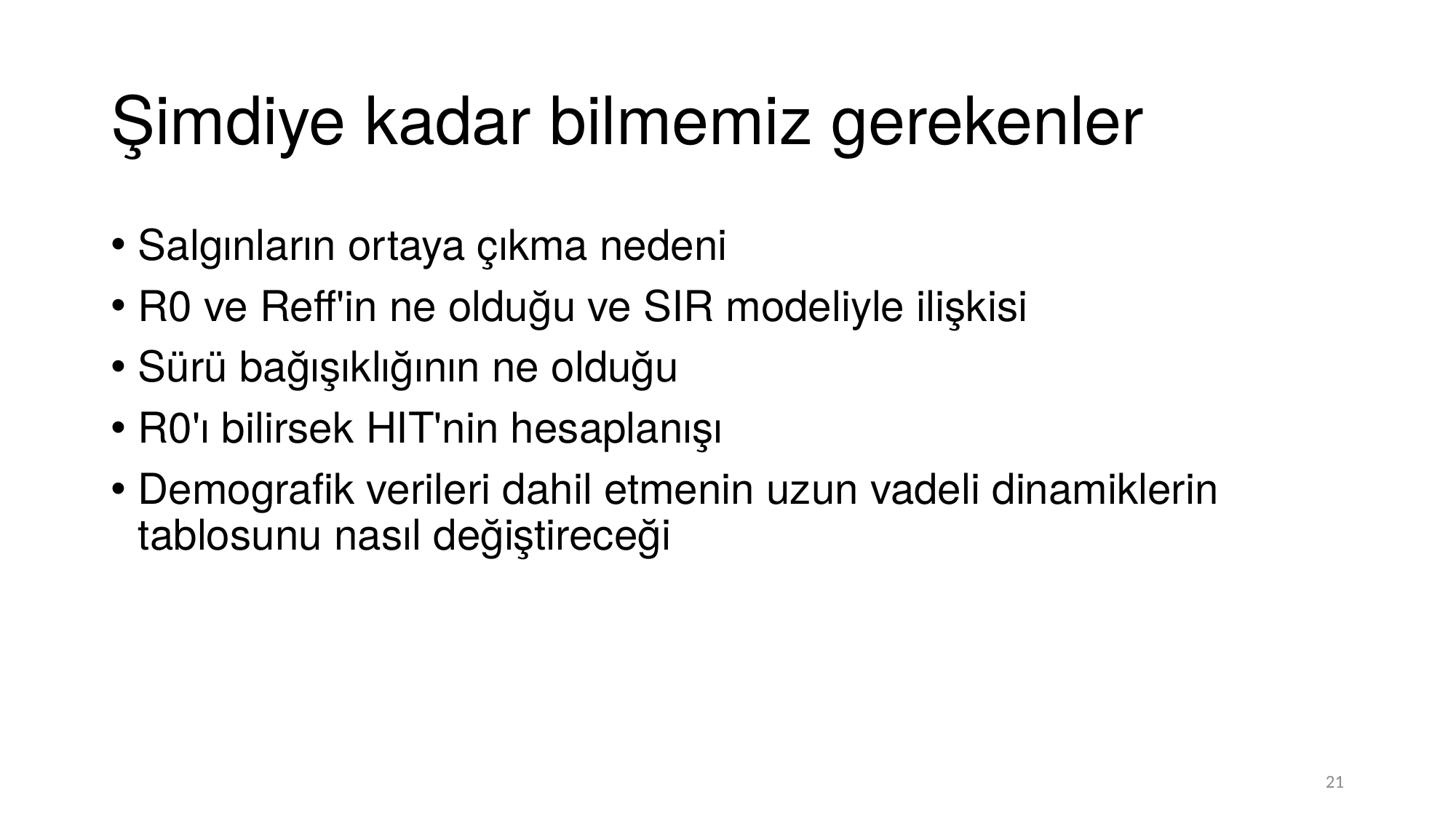

# Şimdiye kadar bilmemiz gerekenler
Salgınların ortaya çıkma nedeni
R0 ve Reff'in ne olduğu ve SIR modeliyle ilişkisi
Sürü bağışıklığının ne olduğu
R0'ı bilirsek HIT'nin hesaplanışı
Demografik verileri dahil etmenin uzun vadeli dinamiklerin tablosunu nasıl değiştireceği

21